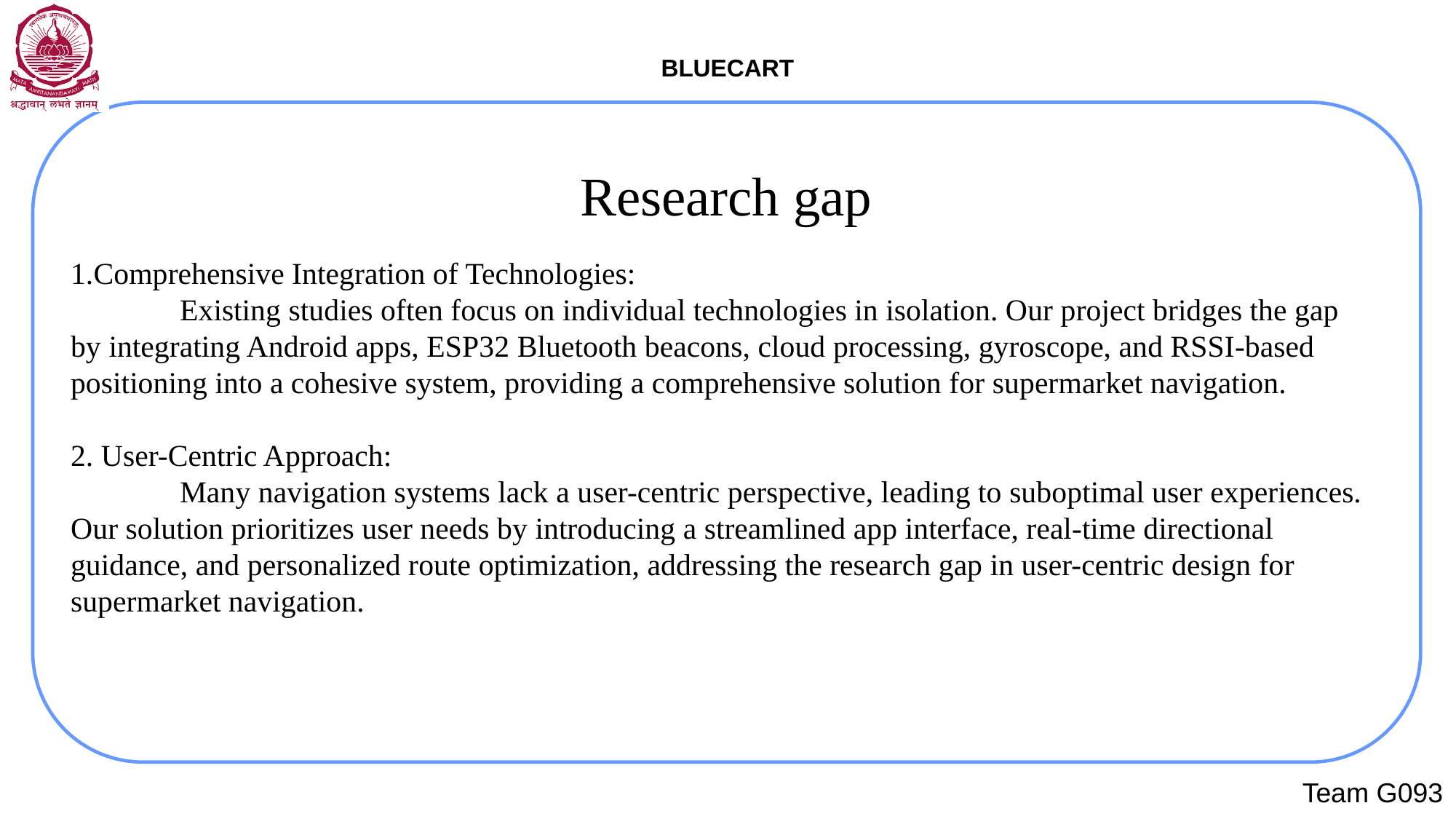

# Research gap
1.Comprehensive Integration of Technologies:
	Existing studies often focus on individual technologies in isolation. Our project bridges the gap by integrating Android apps, ESP32 Bluetooth beacons, cloud processing, gyroscope, and RSSI-based positioning into a cohesive system, providing a comprehensive solution for supermarket navigation.
2. User-Centric Approach:
	Many navigation systems lack a user-centric perspective, leading to suboptimal user experiences. Our solution prioritizes user needs by introducing a streamlined app interface, real-time directional guidance, and personalized route optimization, addressing the research gap in user-centric design for supermarket navigation.